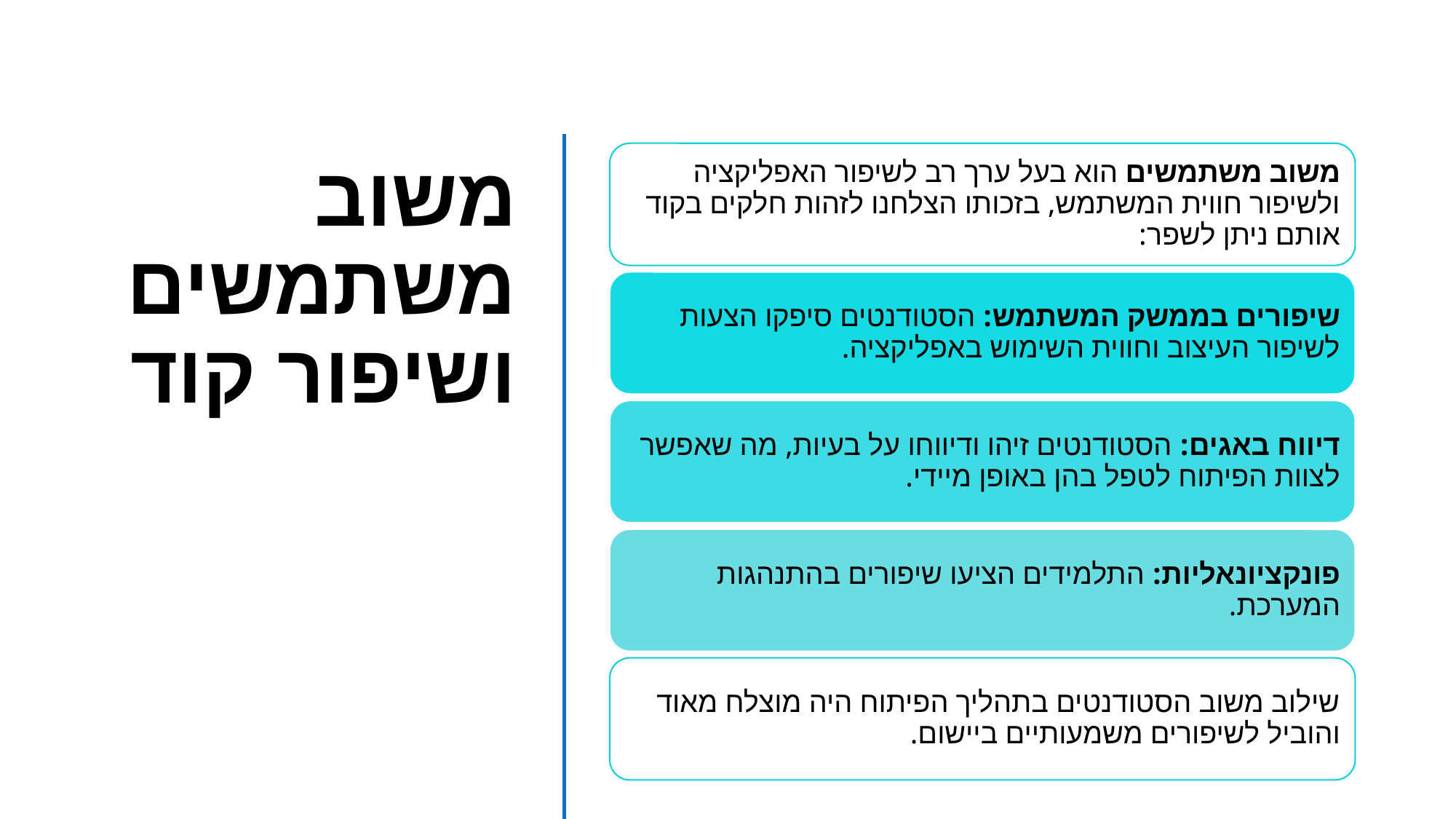

# משוב משתמשים ושיפור קוד
משוב משתמשים הוא בעל ערך רב לשיפור האפליקציה ולשיפור חווית המשתמש, בזכותו הצלחנו לזהות חלקים בקוד אותם ניתן לשפר:
שיפורים בממשק המשתמש: הסטודנטים סיפקו הצעות לשיפור העיצוב וחווית השימוש באפליקציה.
דיווח באגים: הסטודנטים זיהו ודיווחו על בעיות, מה שאפשר לצוות הפיתוח לטפל בהן באופן מיידי.
פונקציונאליות: התלמידים הציעו שיפורים בהתנהגות המערכת.
שילוב משוב הסטודנטים בתהליך הפיתוח היה מוצלח מאוד והוביל לשיפורים משמעותיים ביישום.